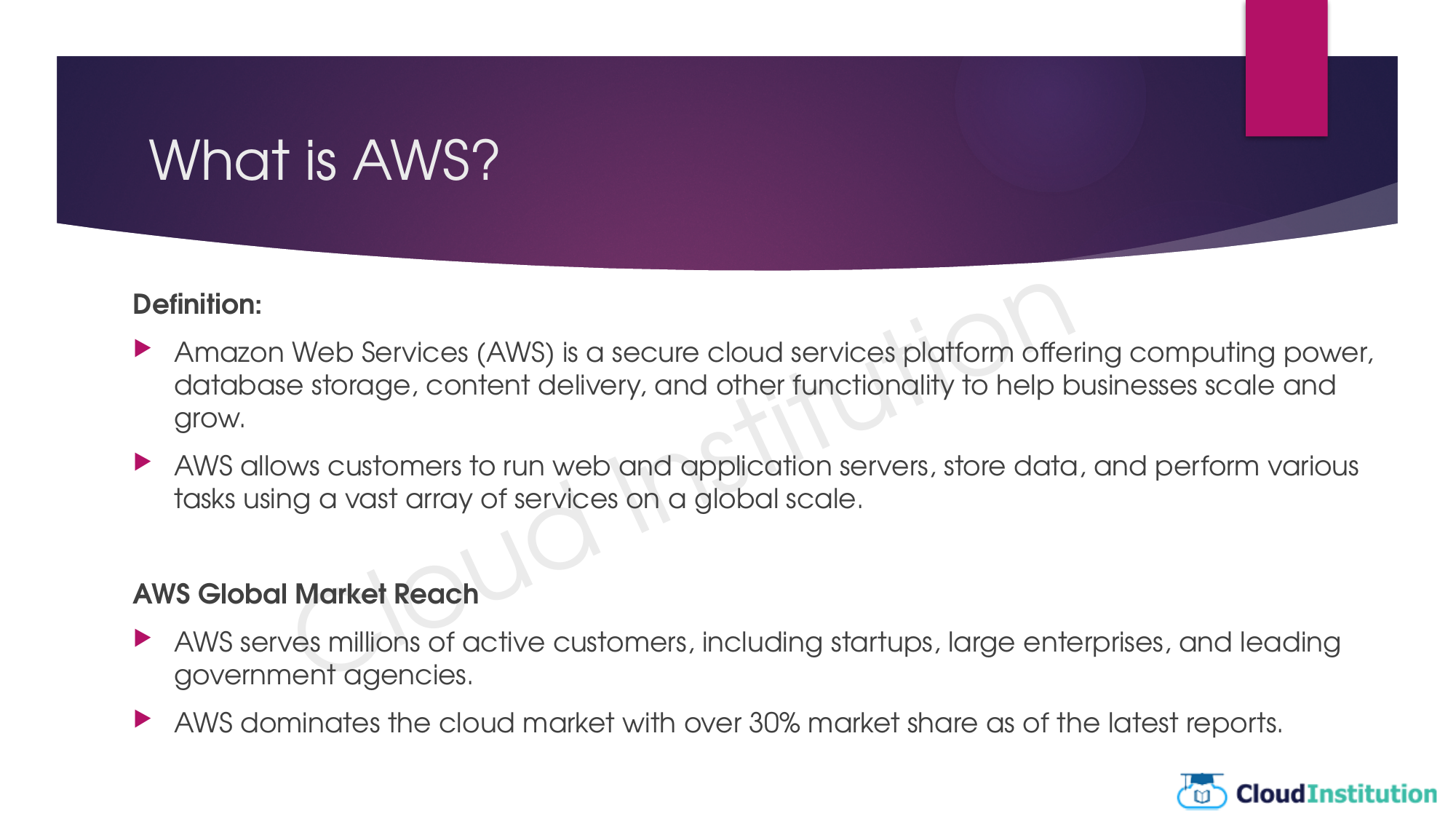

# What is AWS?
Definition:
Amazon Web Services (AWS) is a secure cloud services platform offering computing power, database storage, content delivery, and other functionality to help businesses scale and grow.
AWS allows customers to run web and application servers, store data, and perform various tasks using a vast array of services on a global scale.

AWS Global Market Reach
AWS serves millions of active customers, including startups, large enterprises, and leading government agencies.
AWS dominates the cloud market with over 30% market share as of the latest reports.